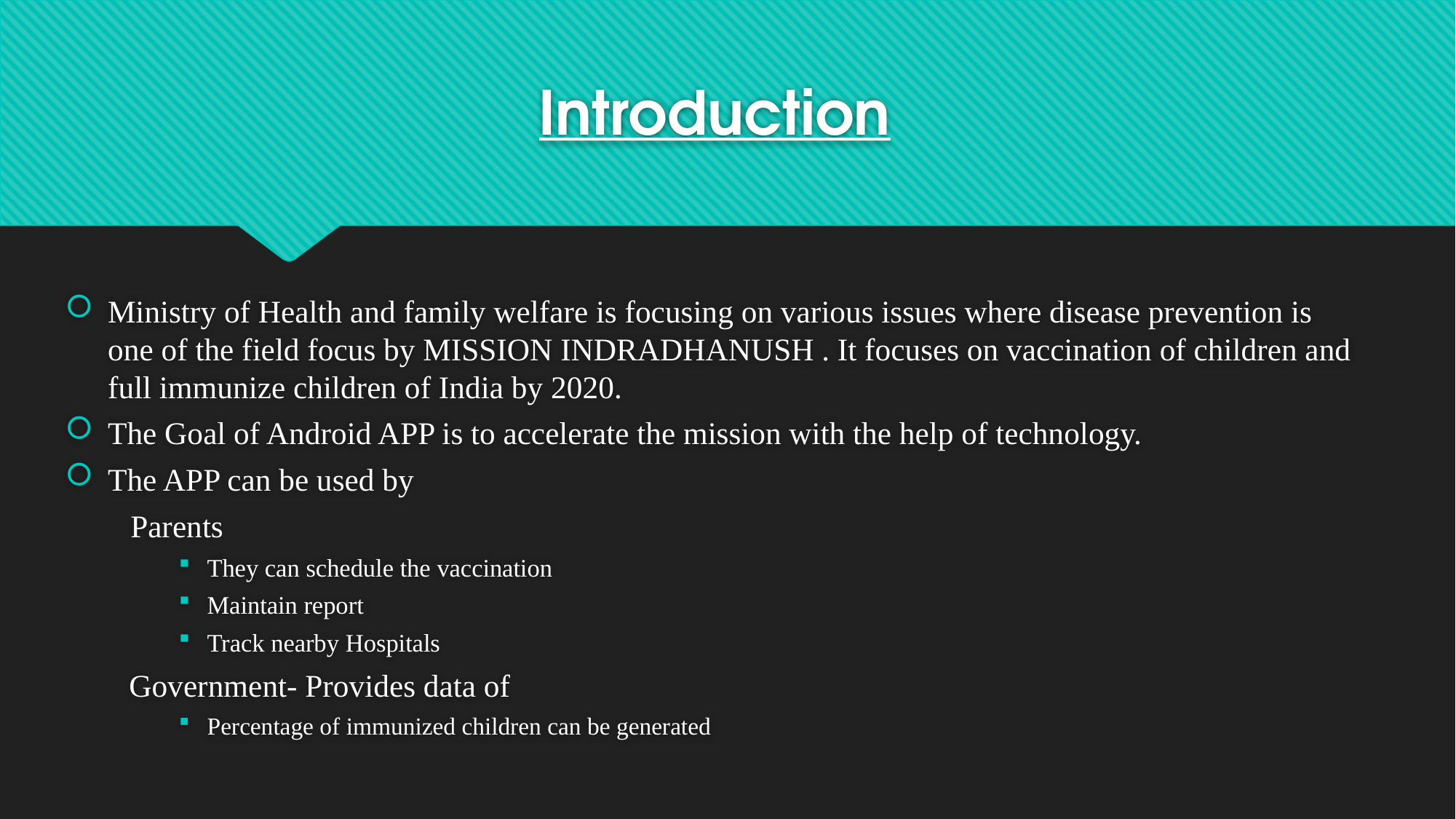

# Introduction
Ministry of Health and family welfare is focusing on various issues where disease prevention is one of the field focus by MISSION INDRADHANUSH . It focuses on vaccination of children and full immunize children of India by 2020.
The Goal of Android APP is to accelerate the mission with the help of technology.
The APP can be used by
  Parents
They can schedule the vaccination
Maintain report
Track nearby Hospitals
Government- Provides data of
Percentage of immunized children can be generated